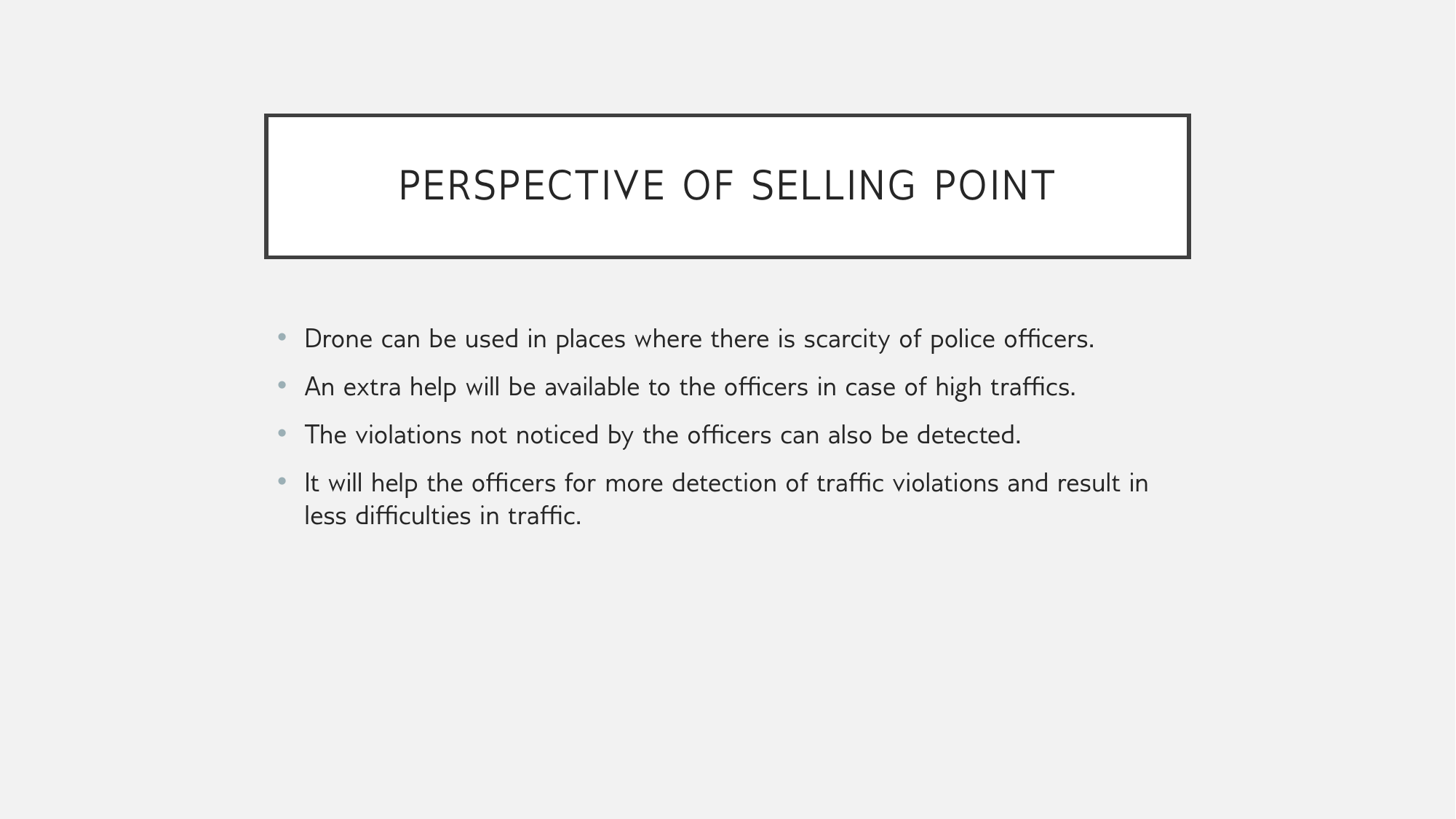

# Perspective of selling point
Drone can be used in places where there is scarcity of police officers.
An extra help will be available to the officers in case of high traffics.
The violations not noticed by the officers can also be detected.
It will help the officers for more detection of traffic violations and result in less difficulties in traffic.